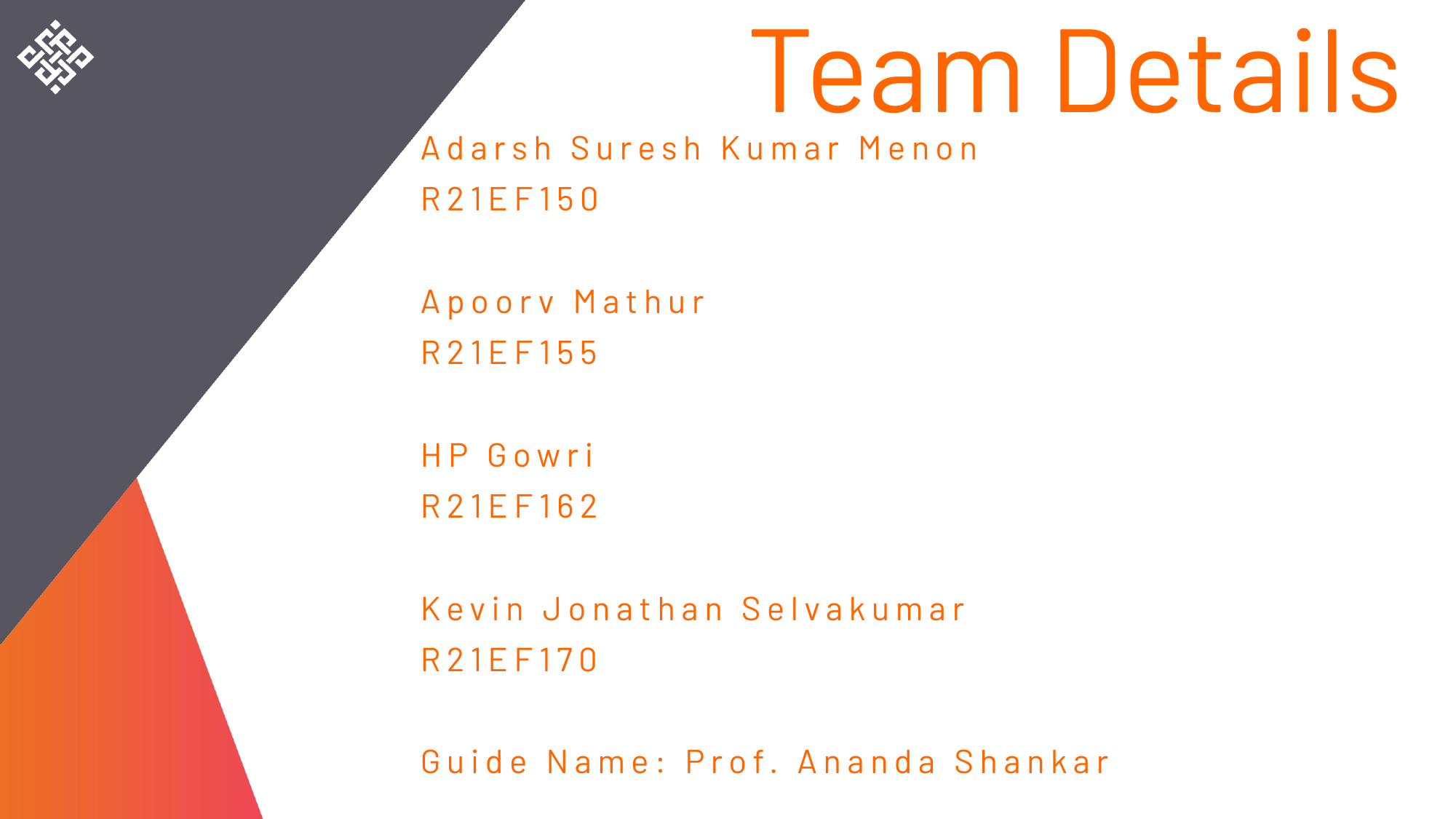

# Team Details
Adarsh Suresh Kumar Menon
R21EF150

Apoorv Mathur
R21EF155

HP Gowri
R21EF162

Kevin Jonathan Selvakumar
R21EF170

Guide Name: Prof. Ananda Shankar